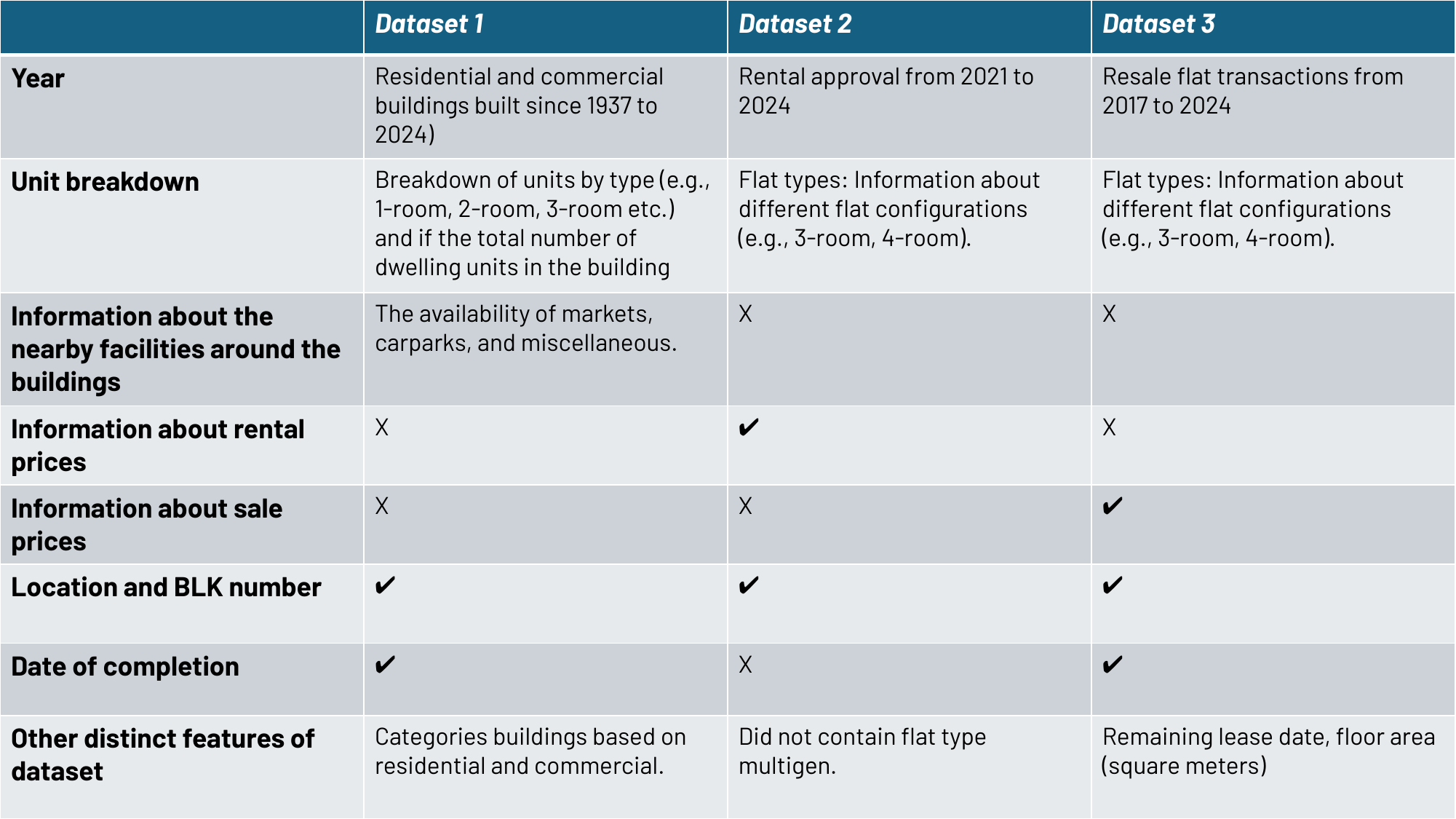

|  | Dataset 1 | Dataset 2 | Dataset 3 |
| --- | --- | --- | --- |
| Year | Residential and commercial buildings built since 1937 to 2024) | Rental approval from 2021 to 2024 | Resale flat transactions from 2017 to 2024 |
| Unit breakdown | Breakdown of units by type (e.g., 1-room, 2-room, 3-room etc.) and if the total number of dwelling units in the building | Flat types: Information about different flat configurations (e.g., 3-room, 4-room). | Flat types: Information about different flat configurations (e.g., 3-room, 4-room). |
| Information about the nearby facilities around the buildings | The availability of markets, carparks, and miscellaneous. | X | X |
| Information about rental prices | X | ✔ | X |
| Information about sale prices | X | X | ✔ |
| Location and BLK number | ✔ | ✔ | ✔ |
| Date of completion | ✔ | X | ✔ |
| Other distinct features of dataset | Categories buildings based on residential and commercial. | Did not contain flat type multigen. | Remaining lease date, floor area (square meters) |